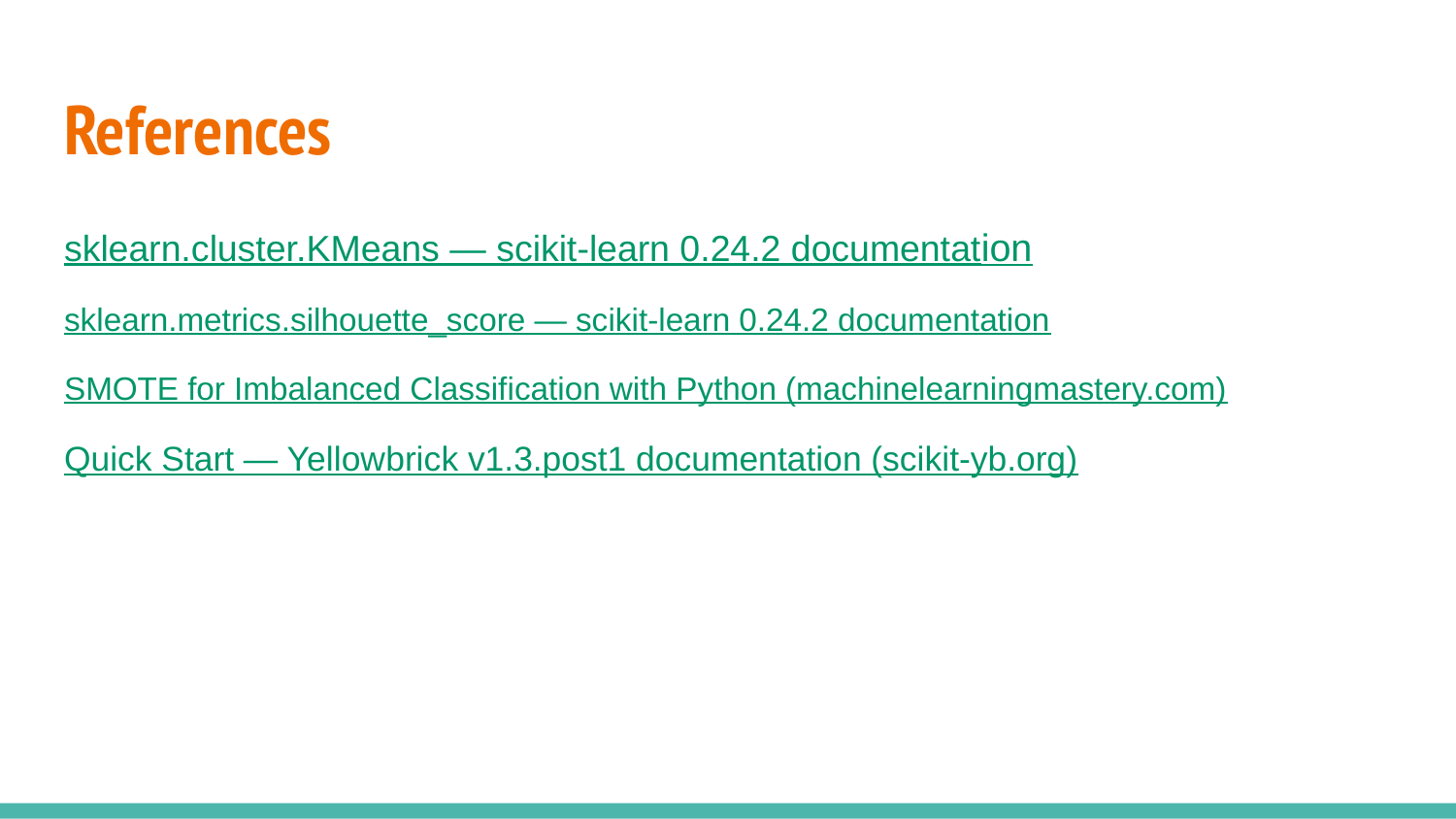

# References
sklearn.cluster.KMeans — scikit-learn 0.24.2 documentation
sklearn.metrics.silhouette_score — scikit-learn 0.24.2 documentation
SMOTE for Imbalanced Classification with Python (machinelearningmastery.com)
Quick Start — Yellowbrick v1.3.post1 documentation (scikit-yb.org)